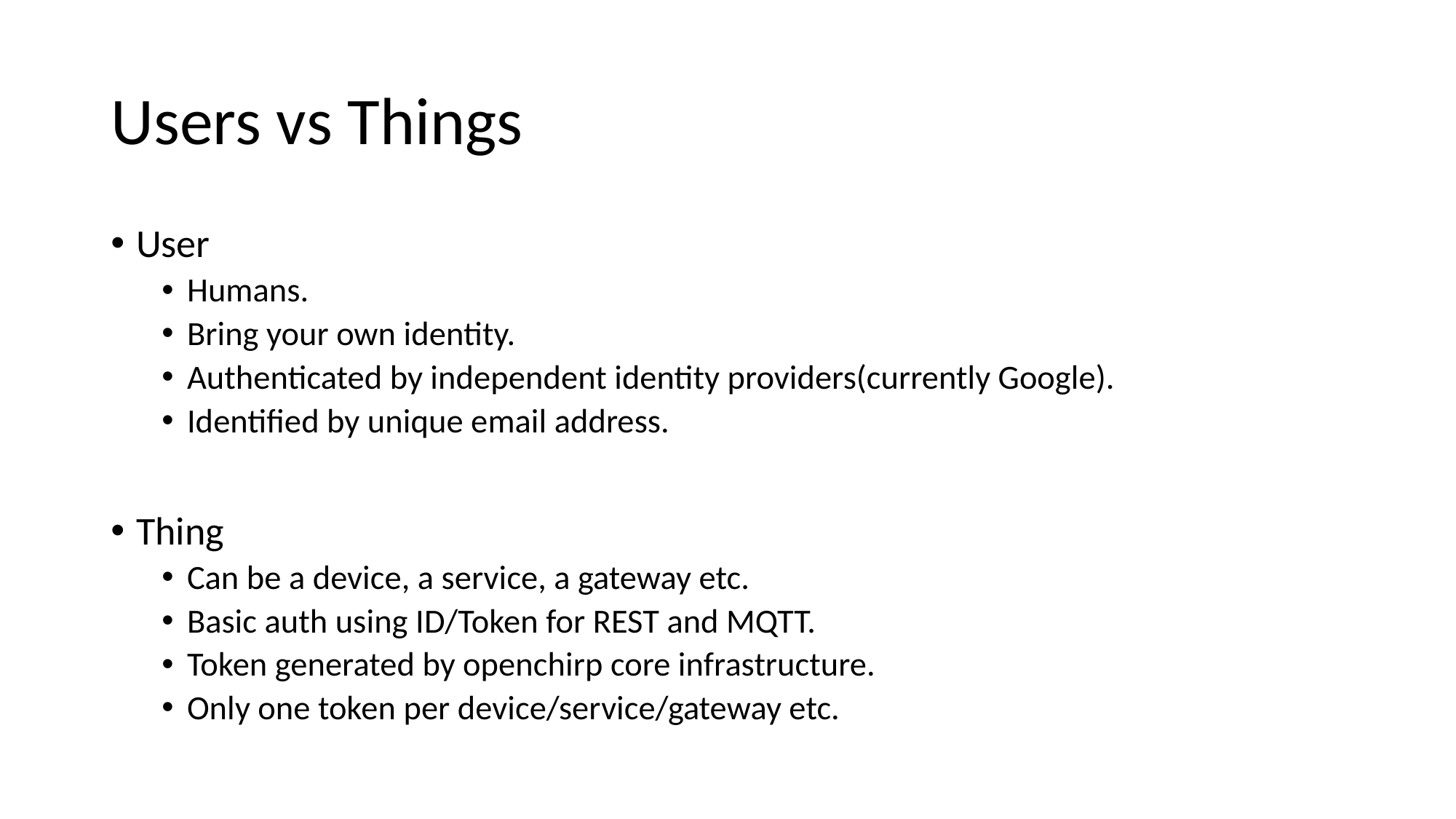

# Users vs Things
User
Humans.
Bring your own identity.
Authenticated by independent identity providers(currently Google).
Identified by unique email address.

Thing
Can be a device, a service, a gateway etc.
Basic auth using ID/Token for REST and MQTT.
Token generated by openchirp core infrastructure.
Only one token per device/service/gateway etc.